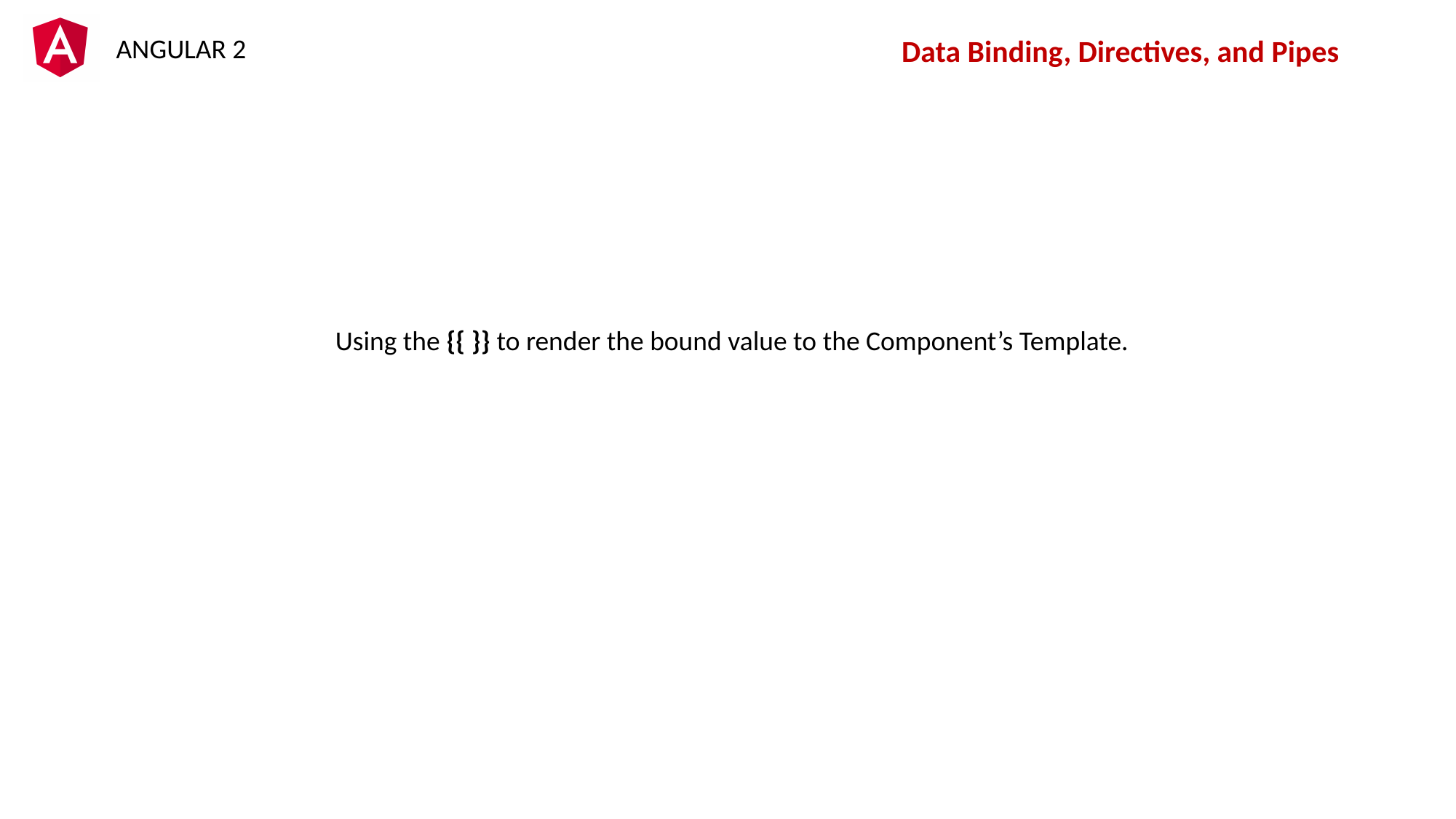

Data Binding, Directives, and Pipes
Using the {{ }} to render the bound value to the Component’s Template.